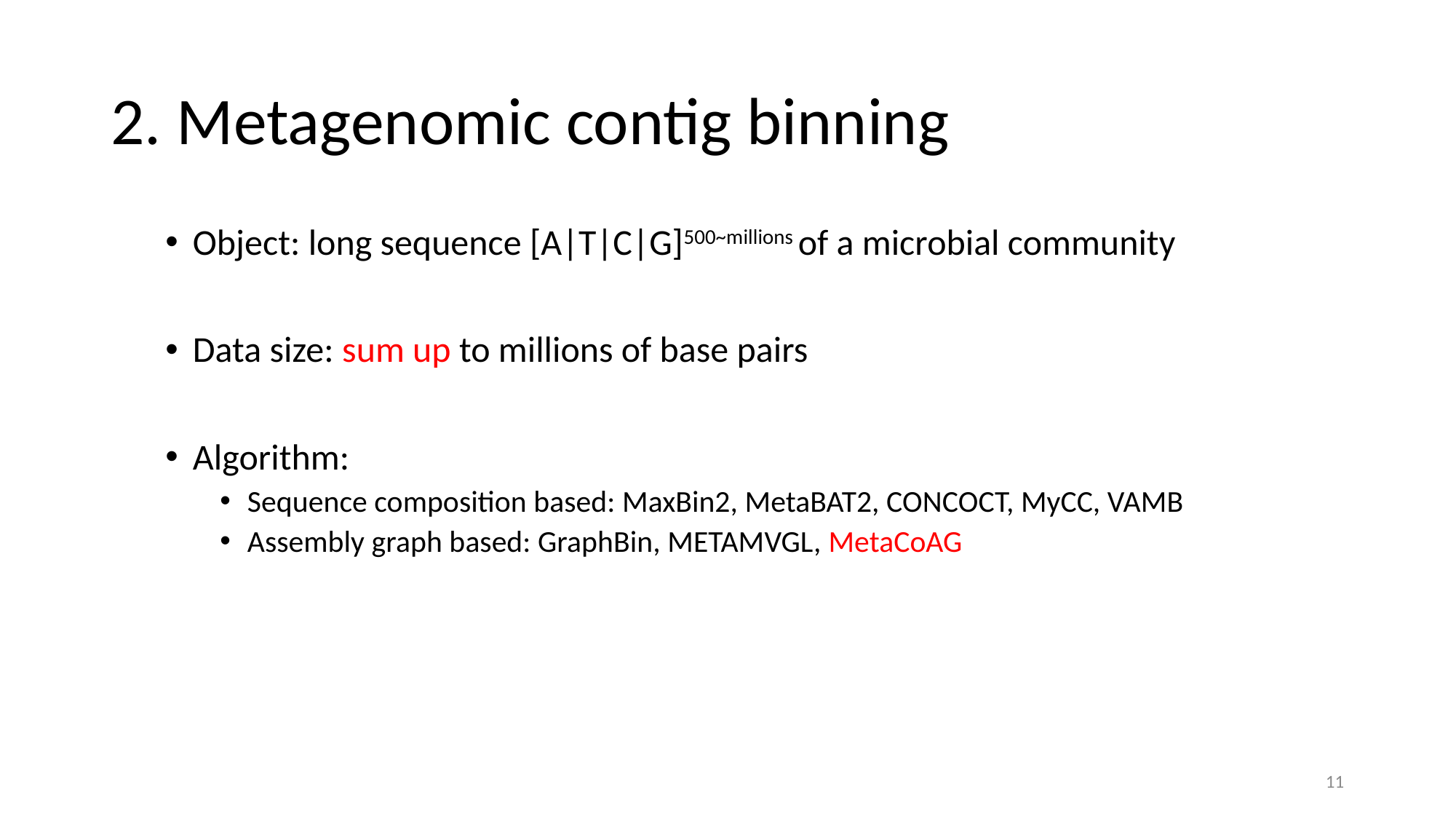

# 2. Metagenomic contig binning
Object: long sequence [A|T|C|G]500~millions of a microbial community

Data size: sum up to millions of base pairs

Algorithm:
Sequence composition based: MaxBin2, MetaBAT2, CONCOCT, MyCC, VAMB
Assembly graph based: GraphBin, METAMVGL, MetaCoAG
11